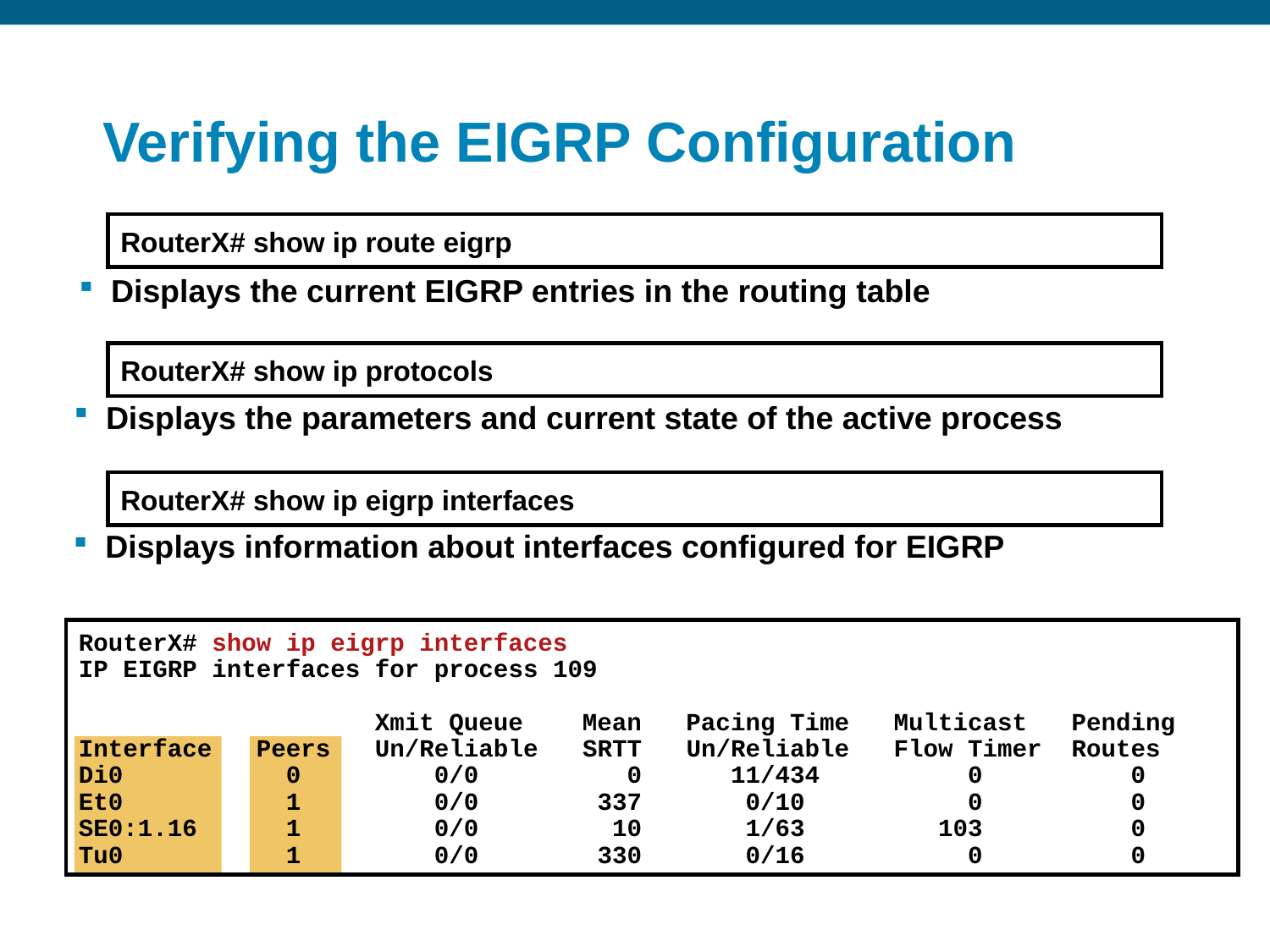

# Verifying the EIGRP Configuration
RouterX# show ip route eigrp
Displays the current EIGRP entries in the routing table
RouterX# show ip protocols
Displays the parameters and current state of the active process
RouterX# show ip eigrp interfaces
Displays information about interfaces configured for EIGRP
RouterX# show ip eigrp interfaces
IP EIGRP interfaces for process 109

                    Xmit Queue    Mean   Pacing Time   Multicast   Pending
Interface   Peers   Un/Reliable   SRTT   Un/Reliable   Flow Timer  Routes
Di0           0         0/0          0      11/434          0          0
Et0           1         0/0        337       0/10           0          0
SE0:1.16      1         0/0         10       1/63         103          0
Tu0           1         0/0        330       0/16           0          0